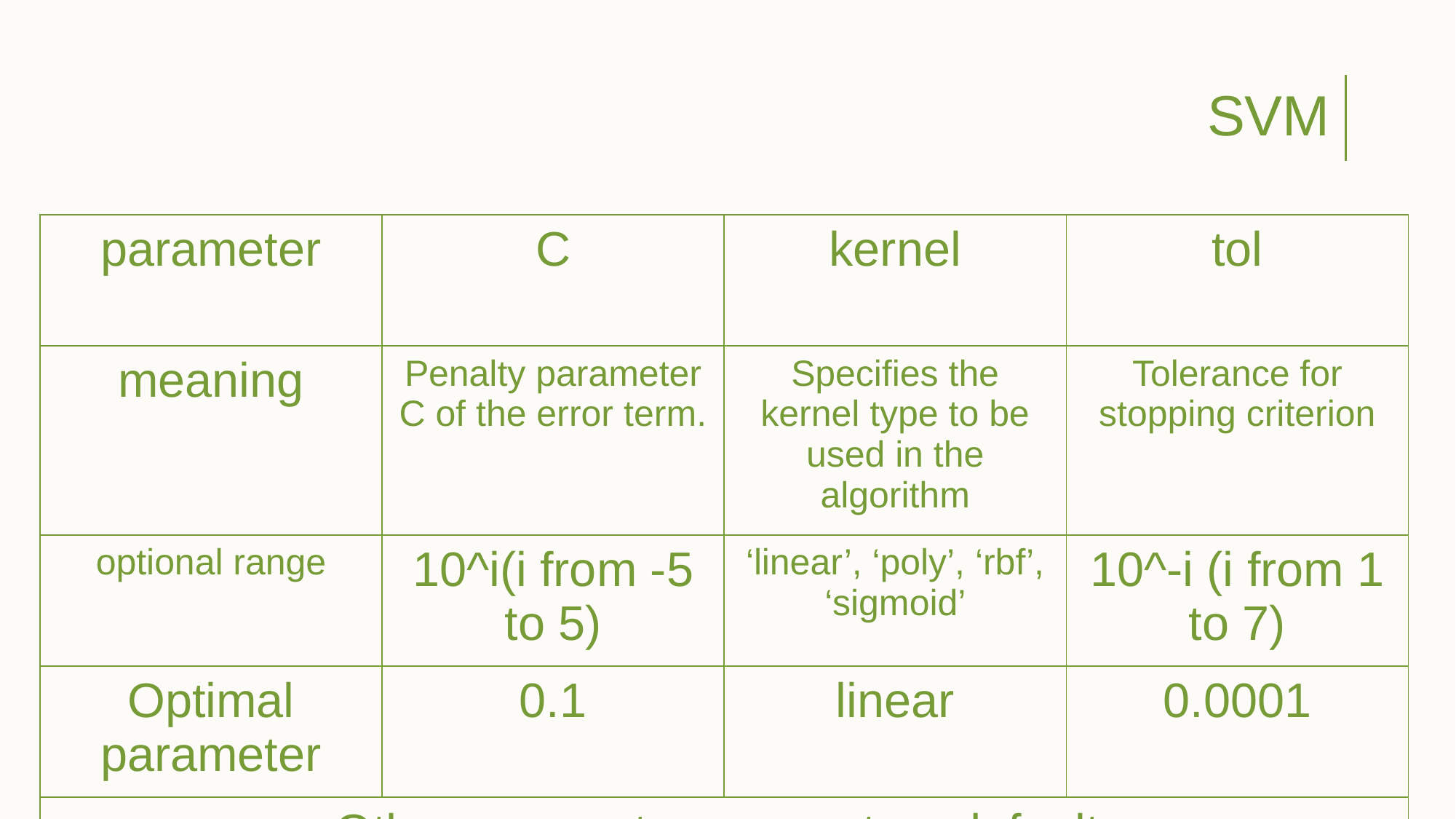

SVM
| parameter | C | kernel | tol |
| --- | --- | --- | --- |
| meaning | Penalty parameter C of the error term. | Specifies the kernel type to be used in the algorithm | Tolerance for stopping criterion |
| optional range | 10^i(i from -5 to 5) | ‘linear’, ‘poly’, ‘rbf’, ‘sigmoid’ | 10^-i (i from 1 to 7) |
| Optimal parameter | 0.1 | linear | 0.0001 |
| Other parameters are set as default. |  |  |  |